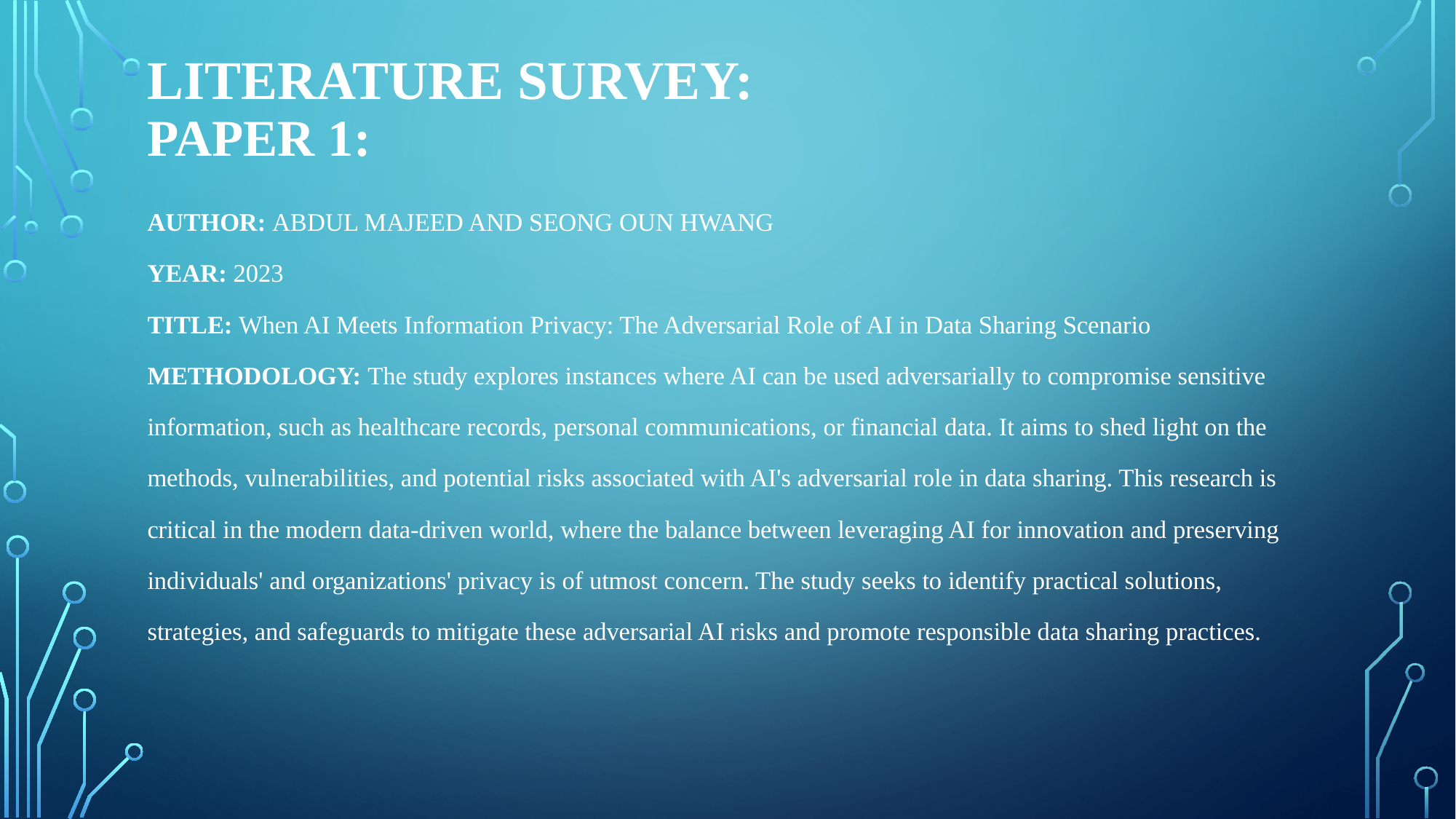

# LITERATURE SURVEY: PAPER 1:
AUTHOR: ABDUL MAJEED AND SEONG OUN HWANG
YEAR: 2023
TITLE: When AI Meets Information Privacy: The Adversarial Role of AI in Data Sharing Scenario
METHODOLOGY: The study explores instances where AI can be used adversarially to compromise sensitive information, such as healthcare records, personal communications, or financial data. It aims to shed light on the methods, vulnerabilities, and potential risks associated with AI's adversarial role in data sharing. This research is critical in the modern data-driven world, where the balance between leveraging AI for innovation and preserving individuals' and organizations' privacy is of utmost concern. The study seeks to identify practical solutions, strategies, and safeguards to mitigate these adversarial AI risks and promote responsible data sharing practices.